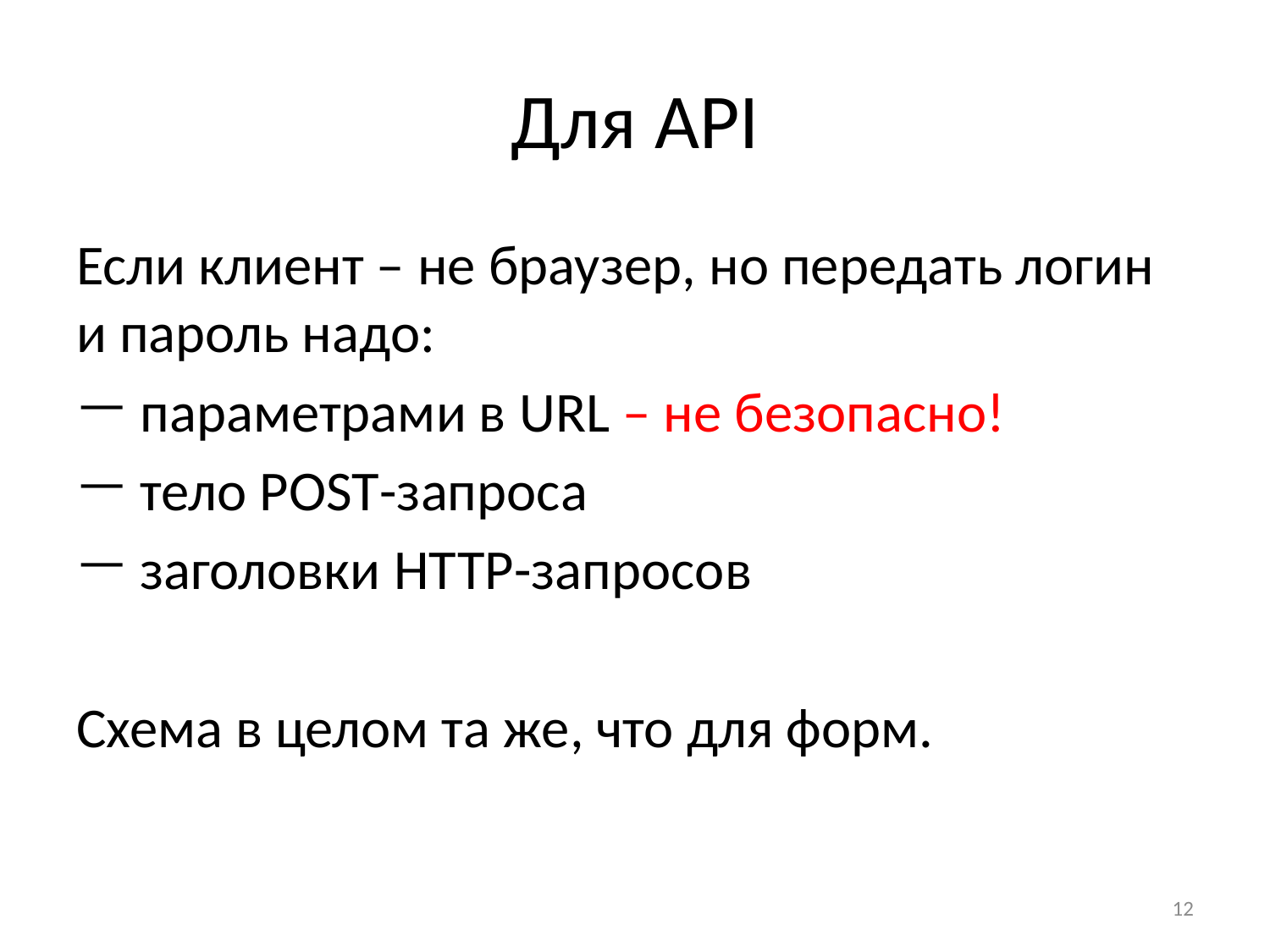

# Для API
Если клиент – не браузер, но передать логин и пароль надо:
 параметрами в URL – не безопасно!
 тело POST-запроса
 заголовки HTTP-запросов

Схема в целом та же, что для форм.
12